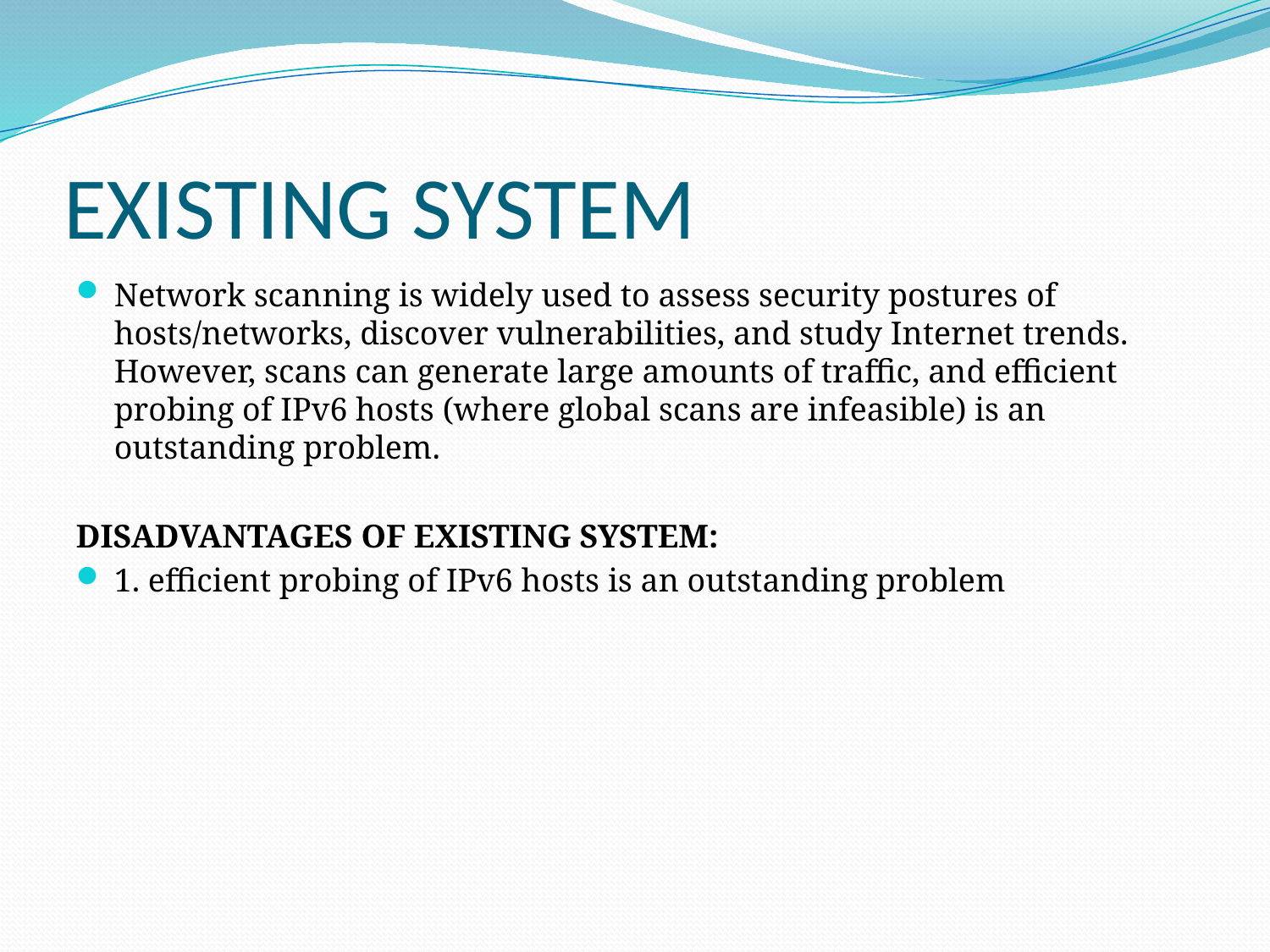

# EXISTING SYSTEM
Network scanning is widely used to assess security postures of hosts/networks, discover vulnerabilities, and study Internet trends. However, scans can generate large amounts of traffic, and efficient probing of IPv6 hosts (where global scans are infeasible) is an outstanding problem.

DISADVANTAGES OF EXISTING SYSTEM:
1. efficient probing of IPv6 hosts is an outstanding problem